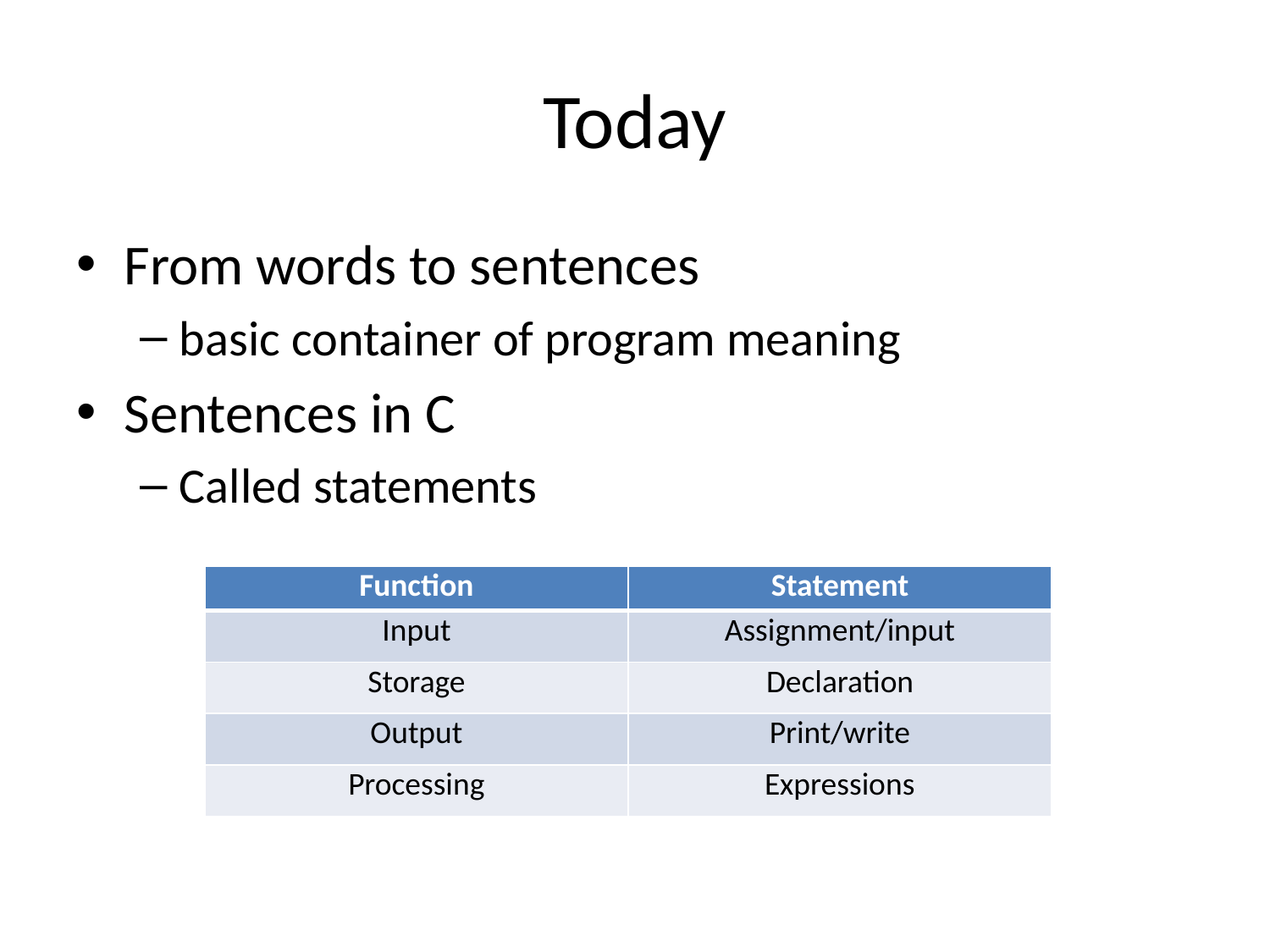

# Today
From words to sentences
basic container of program meaning
Sentences in C
Called statements

| Function | Statement |
| --- | --- |
| Input | Assignment/input |
| Storage | Declaration |
| Output | Print/write |
| Processing | Expressions |